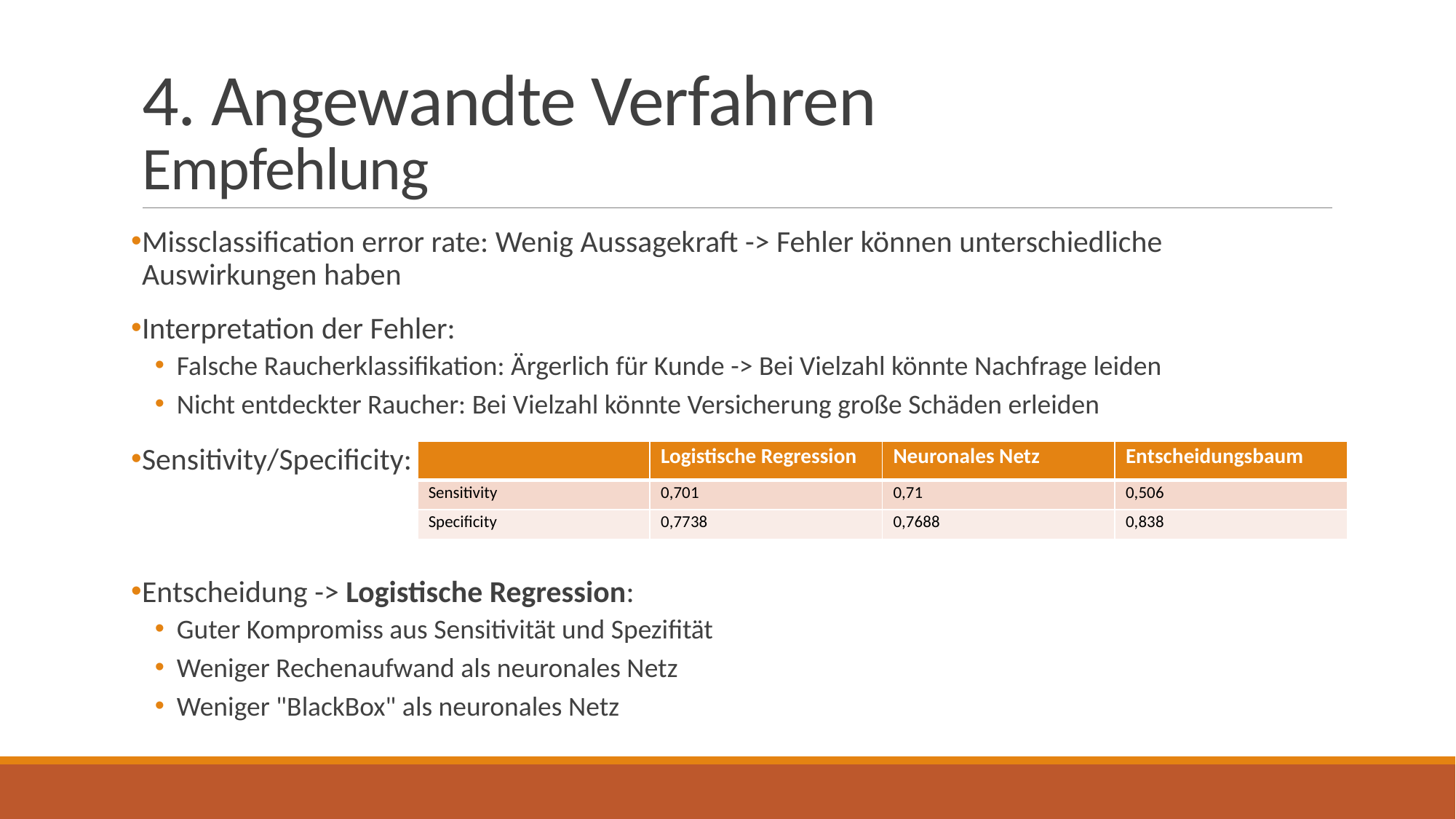

# 4. Angewandte Verfahren Empfehlung
Missclassification error rate: Wenig Aussagekraft -> Fehler können unterschiedliche Auswirkungen haben
Interpretation der Fehler:
Falsche Raucherklassifikation: Ärgerlich für Kunde -> Bei Vielzahl könnte Nachfrage leiden
Nicht entdeckter Raucher: Bei Vielzahl könnte Versicherung große Schäden erleiden
Sensitivity/Specificity:

Entscheidung -> Logistische Regression:
Guter Kompromiss aus Sensitivität und Spezifität
Weniger Rechenaufwand als neuronales Netz
Weniger "BlackBox" als neuronales Netz
| ​ | Logistische Regression​ | Neuronales Netz​ | Entscheidungsbaum​ |
| --- | --- | --- | --- |
| Sensitivity​ | 0,701​ | 0,71​ | 0,506​ |
| Specificity​ | 0,7738​ | 0,7688​ | 0,838​ |